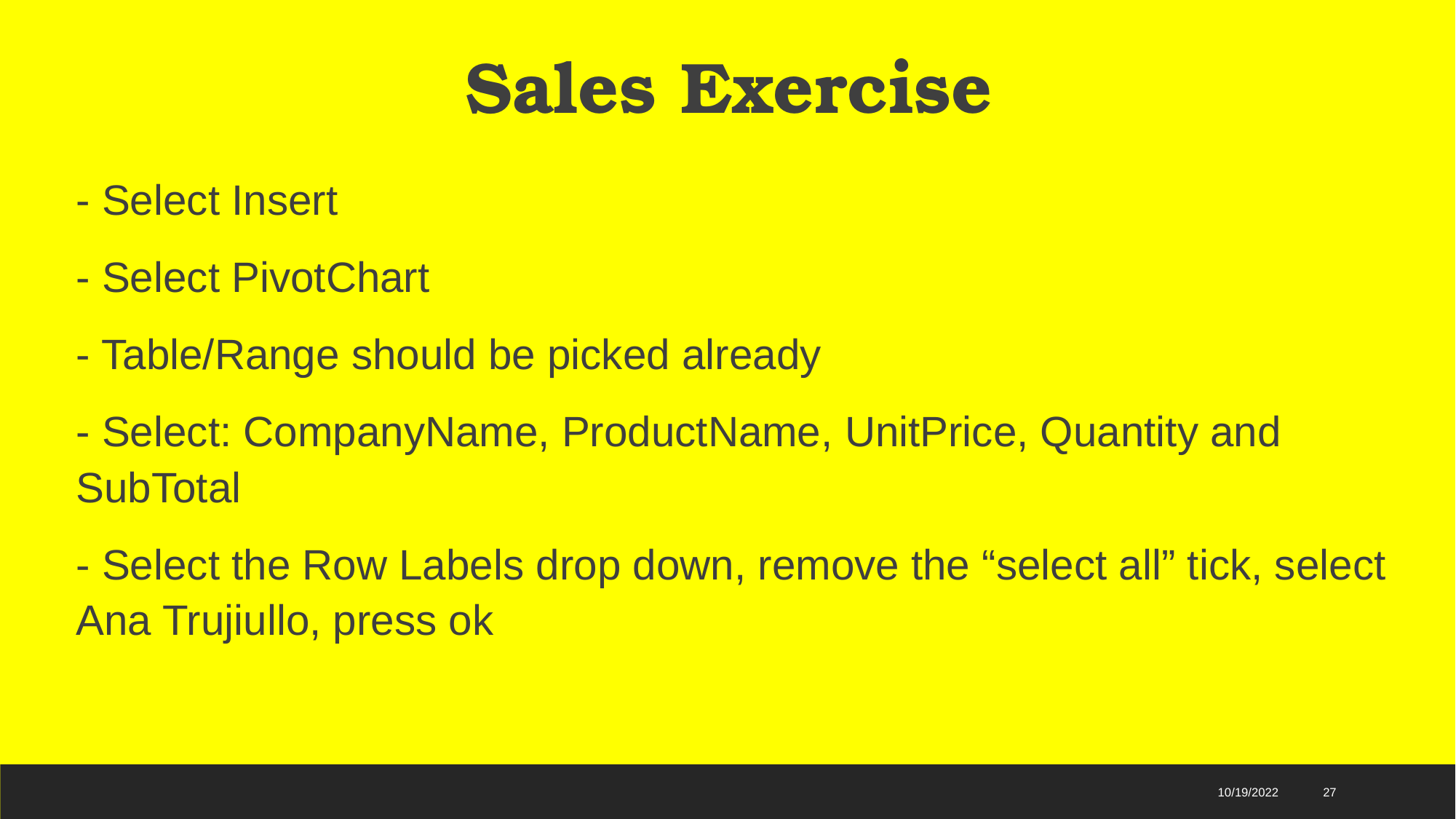

Sales Exercise
- Select Insert
- Select PivotChart
- Table/Range should be picked already
- Select: CompanyName, ProductName, UnitPrice, Quantity and SubTotal
- Select the Row Labels drop down, remove the “select all” tick, select Ana Trujiullo, press ok
10/19/2022
27